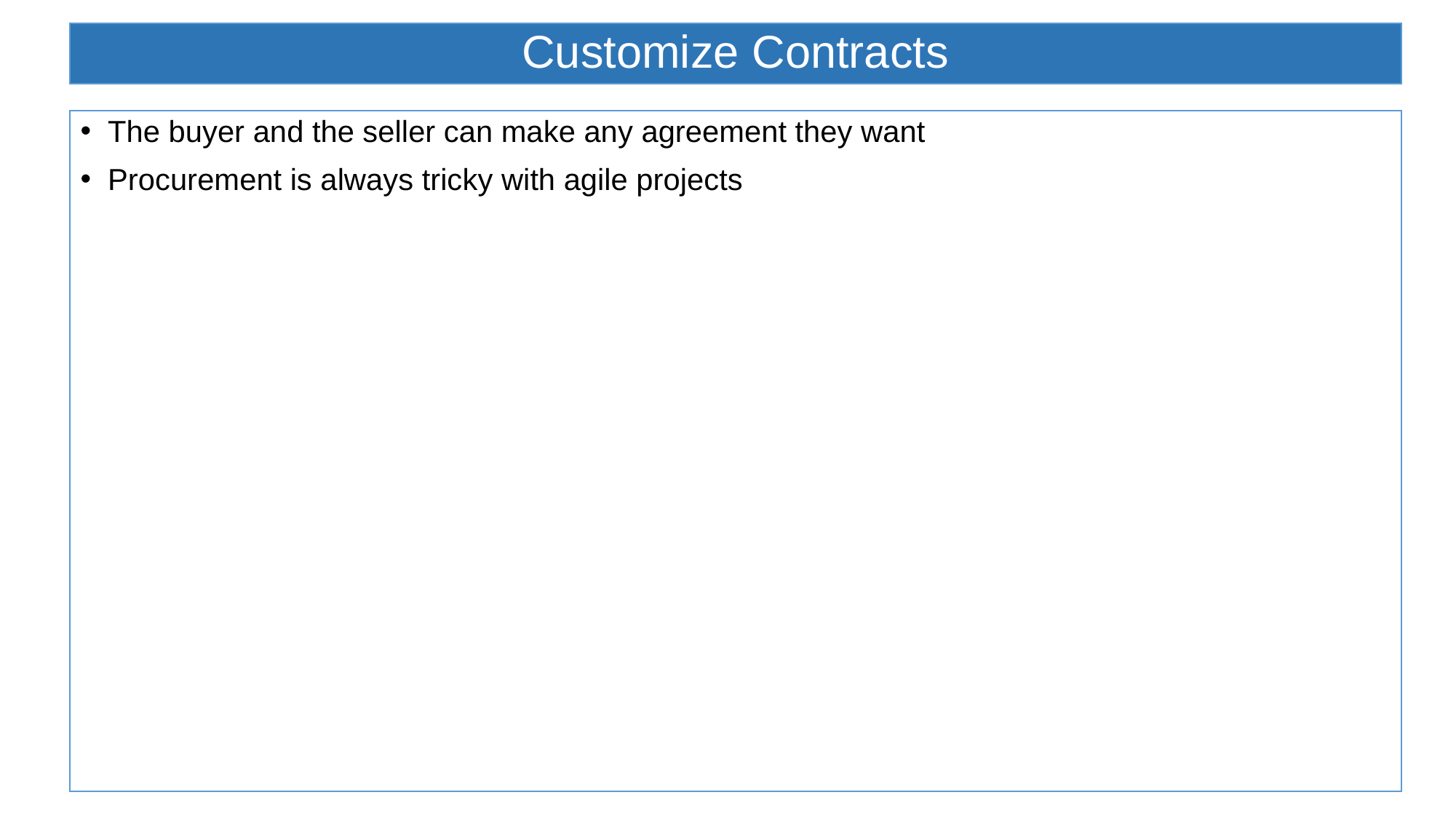

# Customize Contracts
The buyer and the seller can make any agreement they want
Procurement is always tricky with agile projects